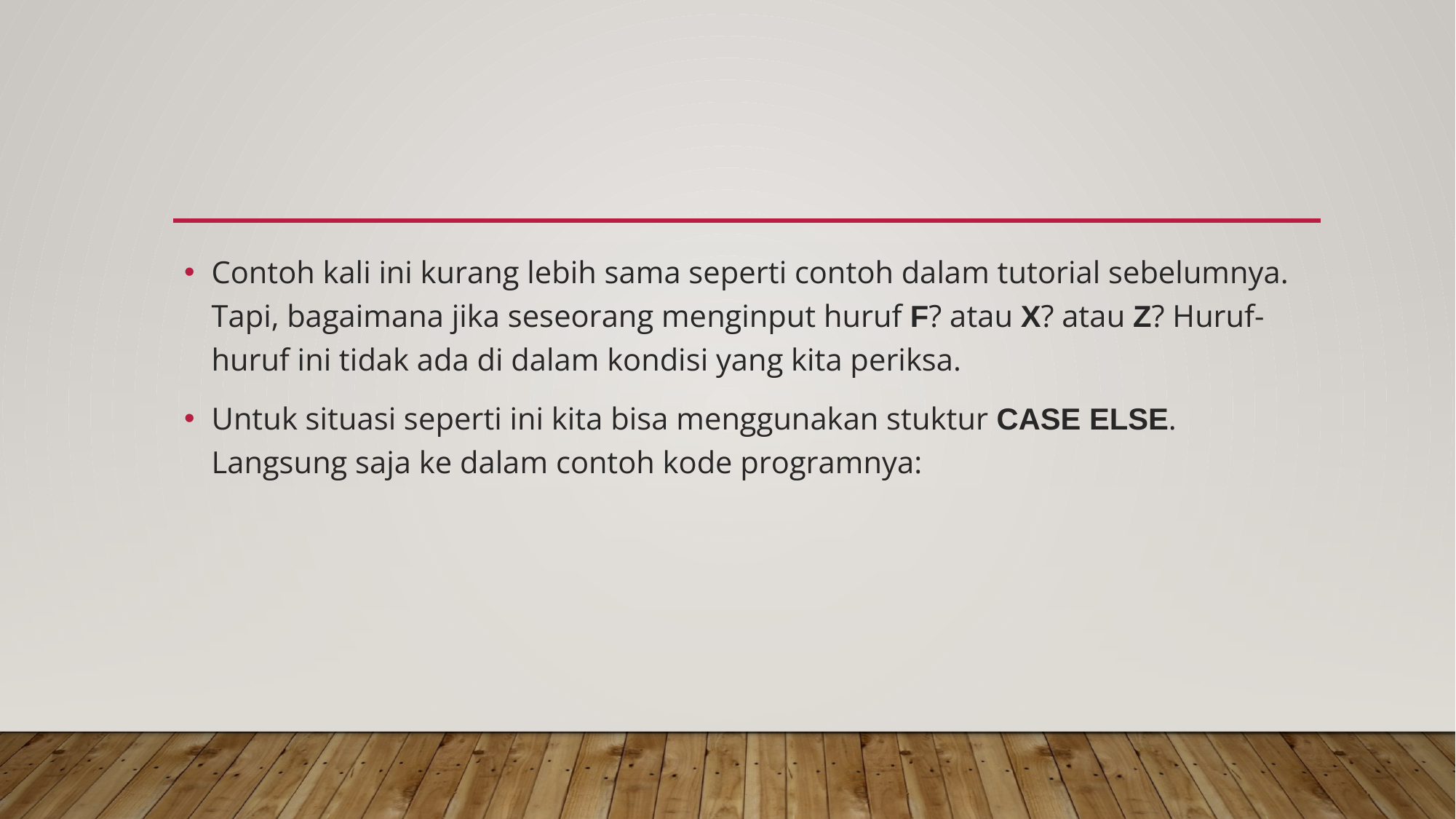

#
Contoh kali ini kurang lebih sama seperti contoh dalam tutorial sebelumnya. Tapi, bagaimana jika seseorang menginput huruf F? atau X? atau Z? Huruf-huruf ini tidak ada di dalam kondisi yang kita periksa.
Untuk situasi seperti ini kita bisa menggunakan stuktur CASE ELSE. Langsung saja ke dalam contoh kode programnya: